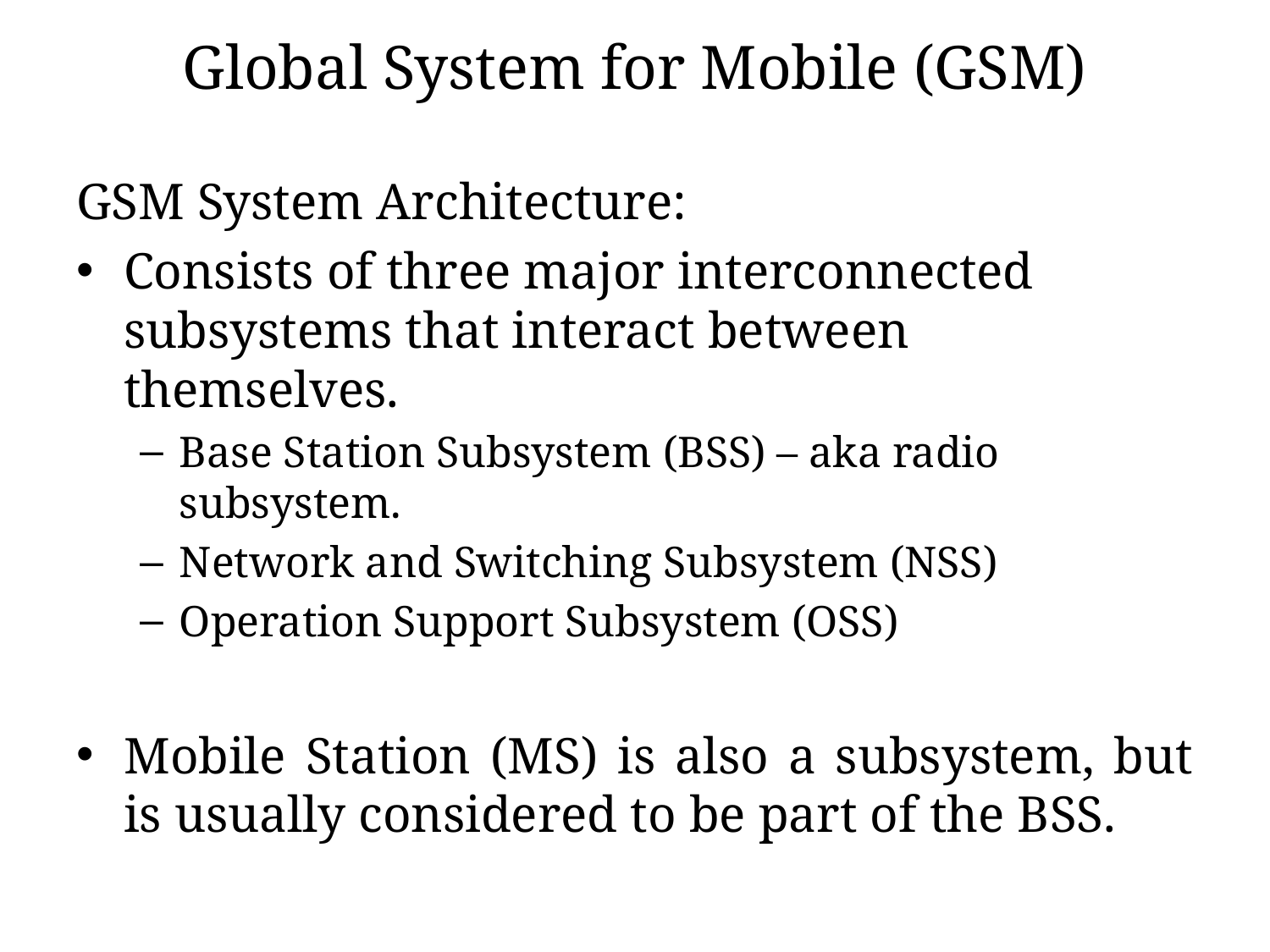

# Global System for Mobile (GSM)

GSM System Architecture:
Consists of three major interconnected subsystems that interact between themselves.
Base Station Subsystem (BSS) – aka radio subsystem.
Network and Switching Subsystem (NSS)
Operation Support Subsystem (OSS)

Mobile Station (MS) is also a subsystem, but is usually considered to be part of the BSS.